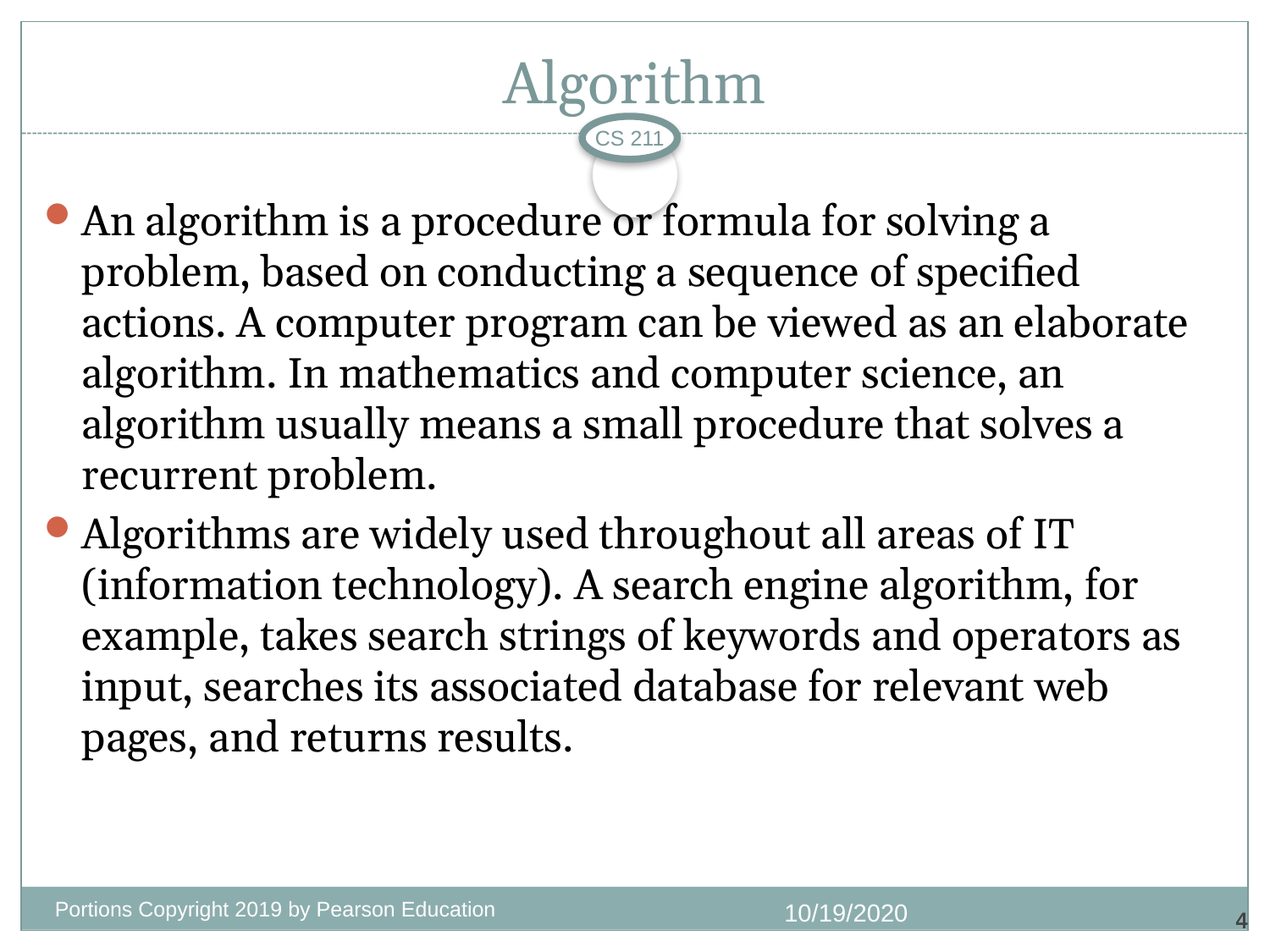

# Algorithm
CS 211
An algorithm is a procedure or formula for solving a problem, based on conducting a sequence of specified actions. A computer program can be viewed as an elaborate algorithm. In mathematics and computer science, an algorithm usually means a small procedure that solves a recurrent problem.
Algorithms are widely used throughout all areas of IT (information technology). A search engine algorithm, for example, takes search strings of keywords and operators as input, searches its associated database for relevant web pages, and returns results.

Portions Copyright 2019 by Pearson Education
10/19/2020